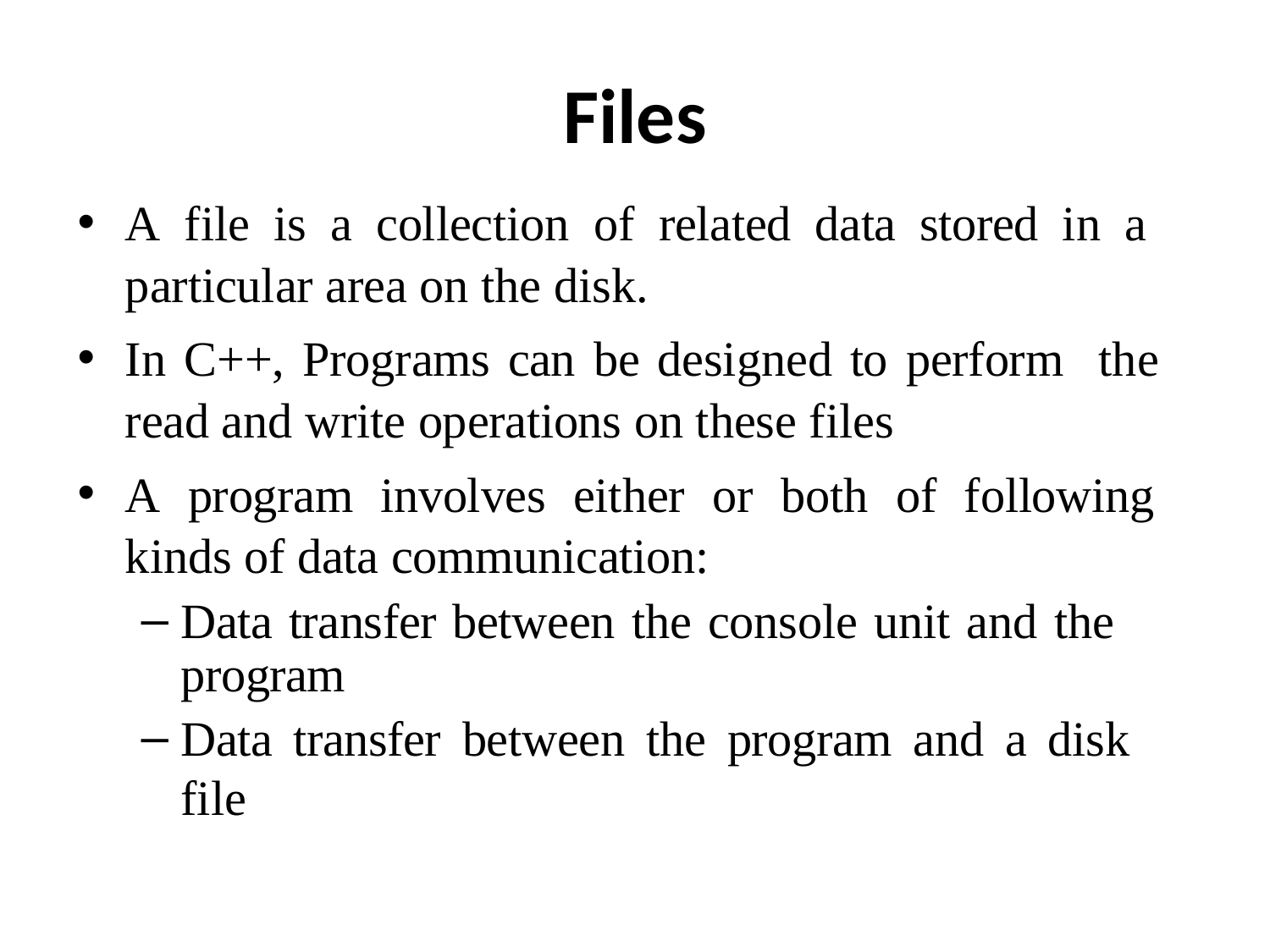

# Files
A file is a collection of related data stored in a  particular area on the disk.
In C++, Programs can be designed to perform  the read and write operations on these files
A program involves either or both of following  kinds of data communication:
Data transfer between the console unit and the  program
Data transfer between the program and a disk file